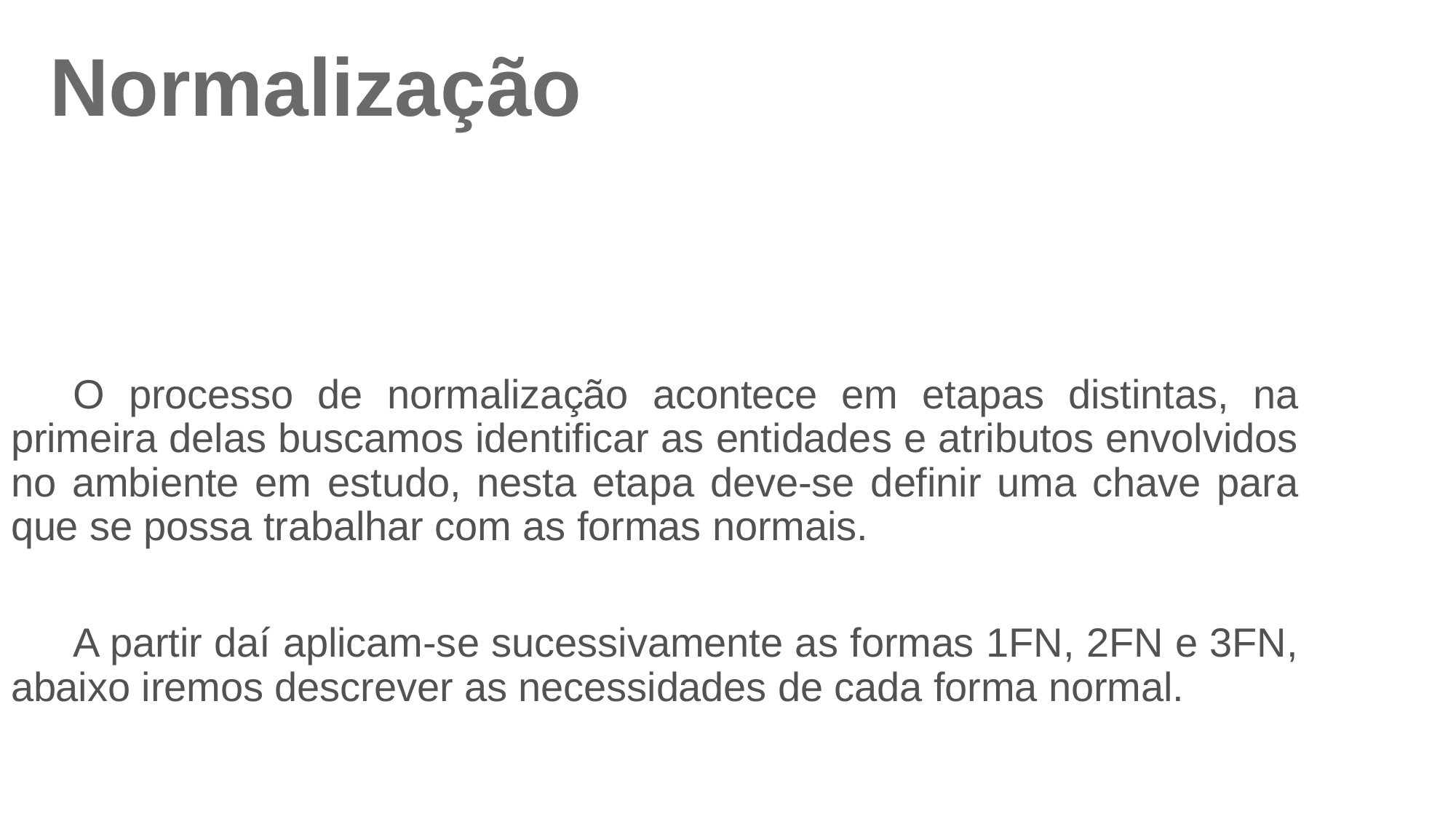

# Normalização

O processo de normalização acontece em etapas distintas, na primeira delas buscamos identificar as entidades e atributos envolvidos no ambiente em estudo, nesta etapa deve-se definir uma chave para que se possa trabalhar com as formas normais.

A partir daí aplicam-se sucessivamente as formas 1FN, 2FN e 3FN, abaixo iremos descrever as necessidades de cada forma normal.